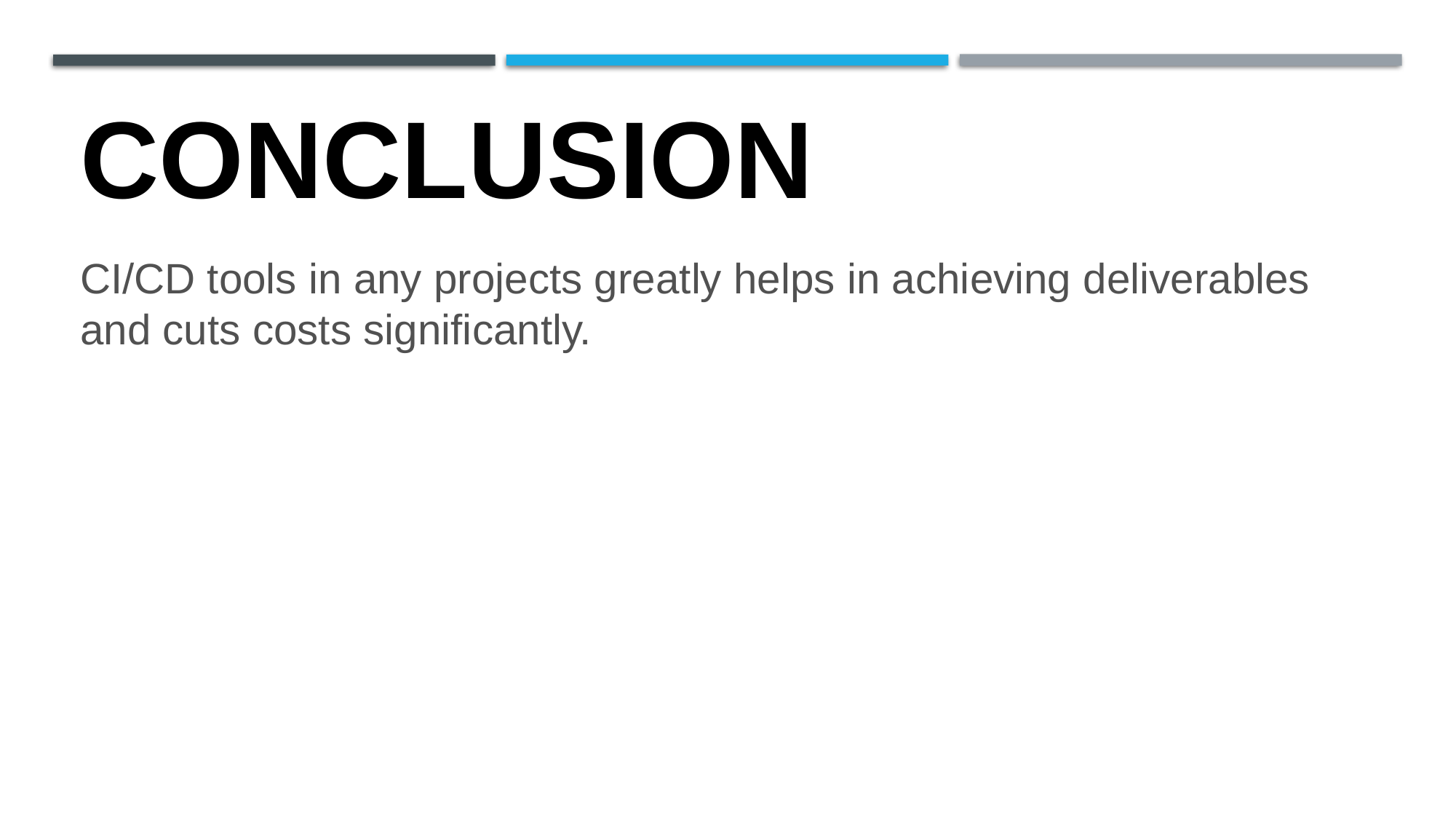

# CONCLUSION
CI/CD tools in any projects greatly helps in achieving deliverables and cuts costs significantly.